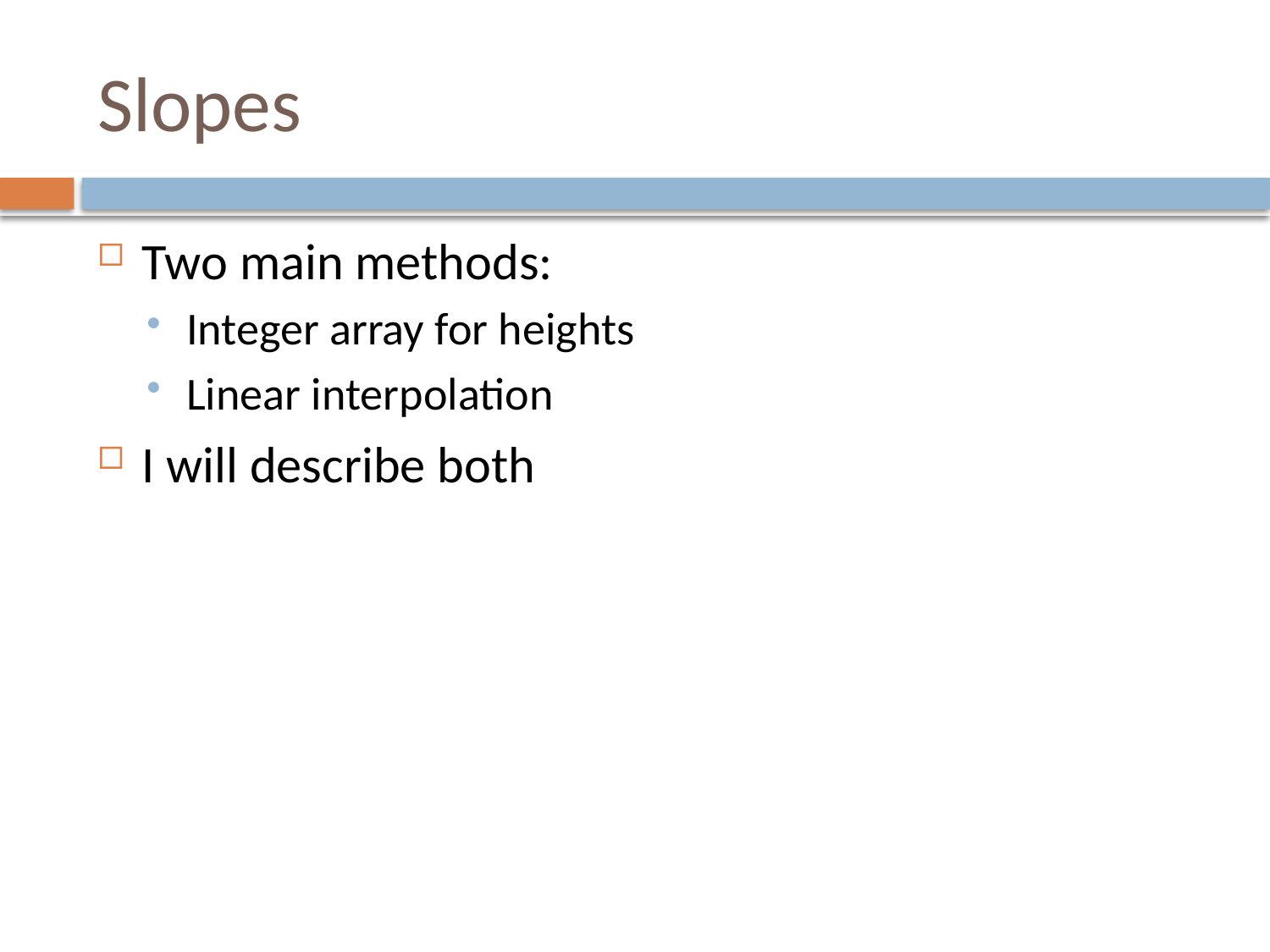

# Slopes
Two main methods:
Integer array for heights
Linear interpolation
I will describe both